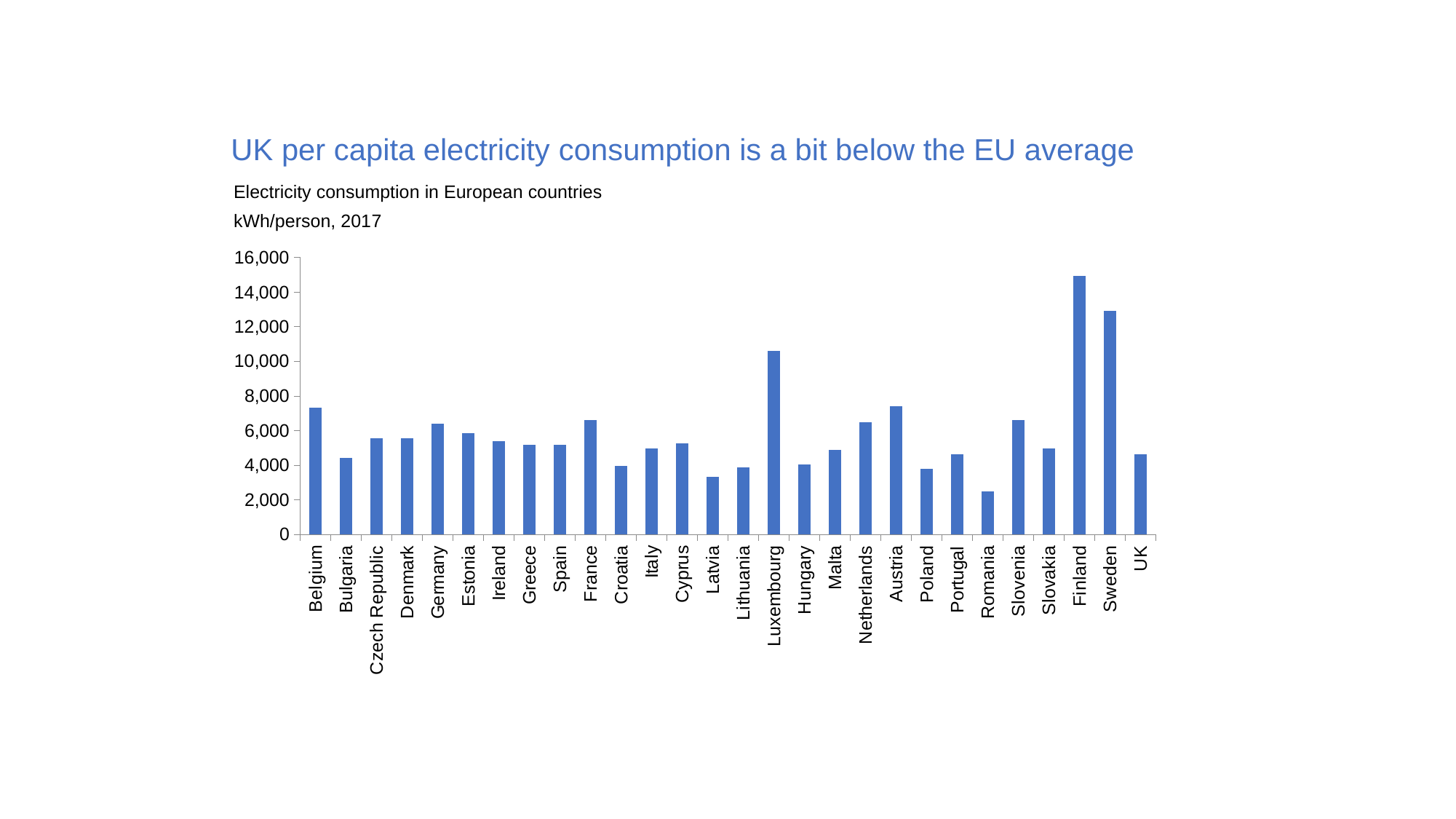

UK per capita electricity consumption is a bit below the EU average
Electricity consumption in European countries
kWh/person, 2017

### Chart

| Category | Column1 |
|---|---|
| Belgium | 7348.2064357306135 |
| Bulgaria | 4444.200450370756 |
| Czech Republic | 5568.595511974354 |
| Denmark | 5576.564781179727 |
| Germany | 6418.894593778315 |
| Estonia | 5868.805107935543 |
| Ireland | 5380.36781342461 |
| Greece | 5176.059211414159 |
| Spain | 5191.364617442473 |
| France | 6623.836459829849 |
| Croatia | 3974.1638579520286 |
| Italy | 4988.548484913583 |
| Cyprus | 5261.103204082341 |
| Latvia | 3349.6776693011 |
| Lithuania | 3874.0984302078914 |
| Luxembourg | 10620.742180362453 |
| Hungary | 4053.0274758475716 |
| Malta | 4896.393567017263 |
| Netherlands | 6488.4295528644625 |
| Austria | 7408.948528343683 |
| Poland | 3809.576022478926 |
| Portugal | 4630.572868442248 |
| Romania | 2493.9532464562744 |
| Slovenia | 6592.475766917185 |
| Slovakia | 4963.630784946691 |
| Finland | 14924.087141069129 |
| Sweden | 12906.982151107628 |
| UK | 4647.550269421762 |